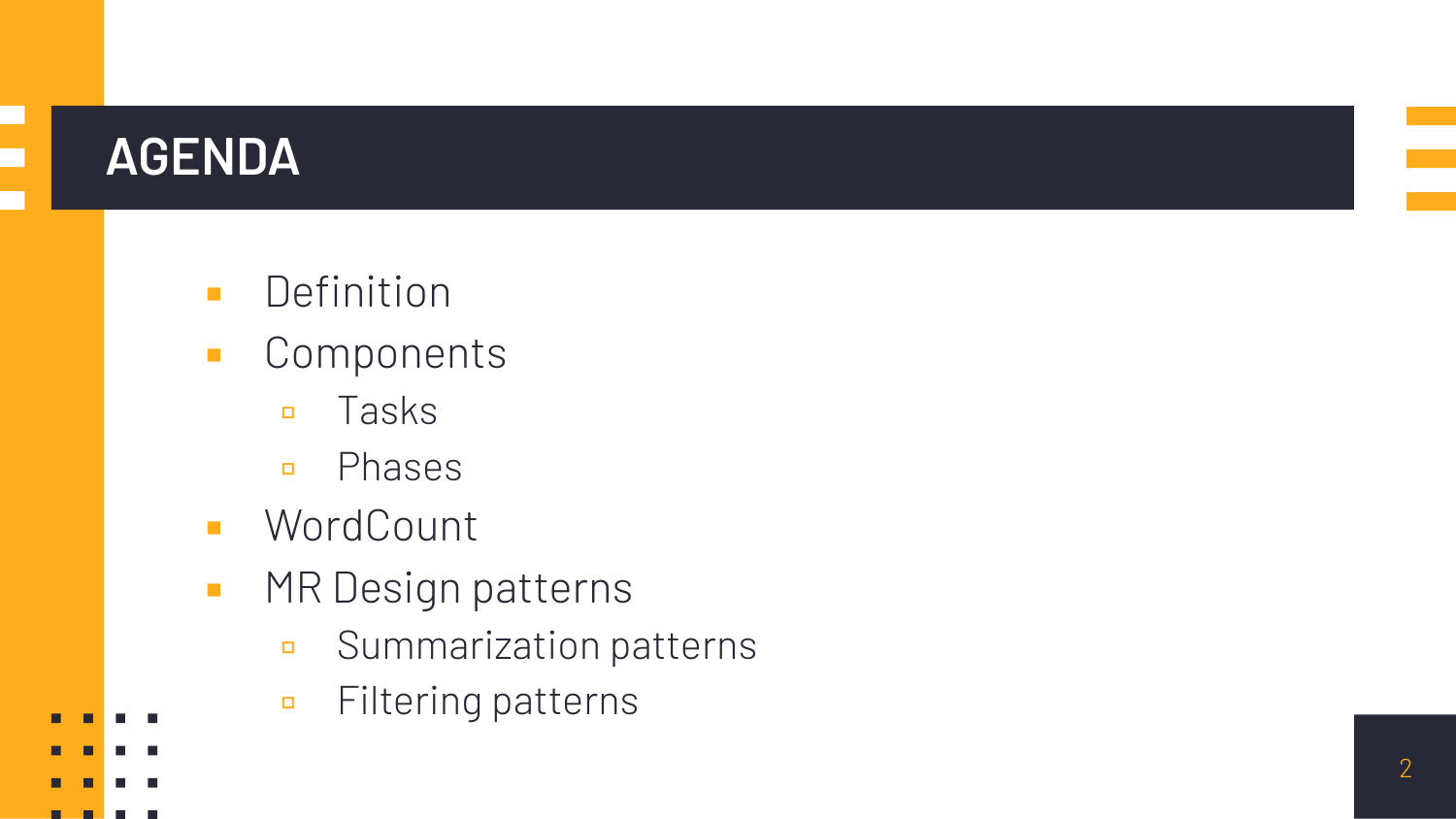

# AGENDA
Definition
Components
Tasks
Phases
WordCount
MR Design patterns
Summarization patterns
Filtering patterns

2